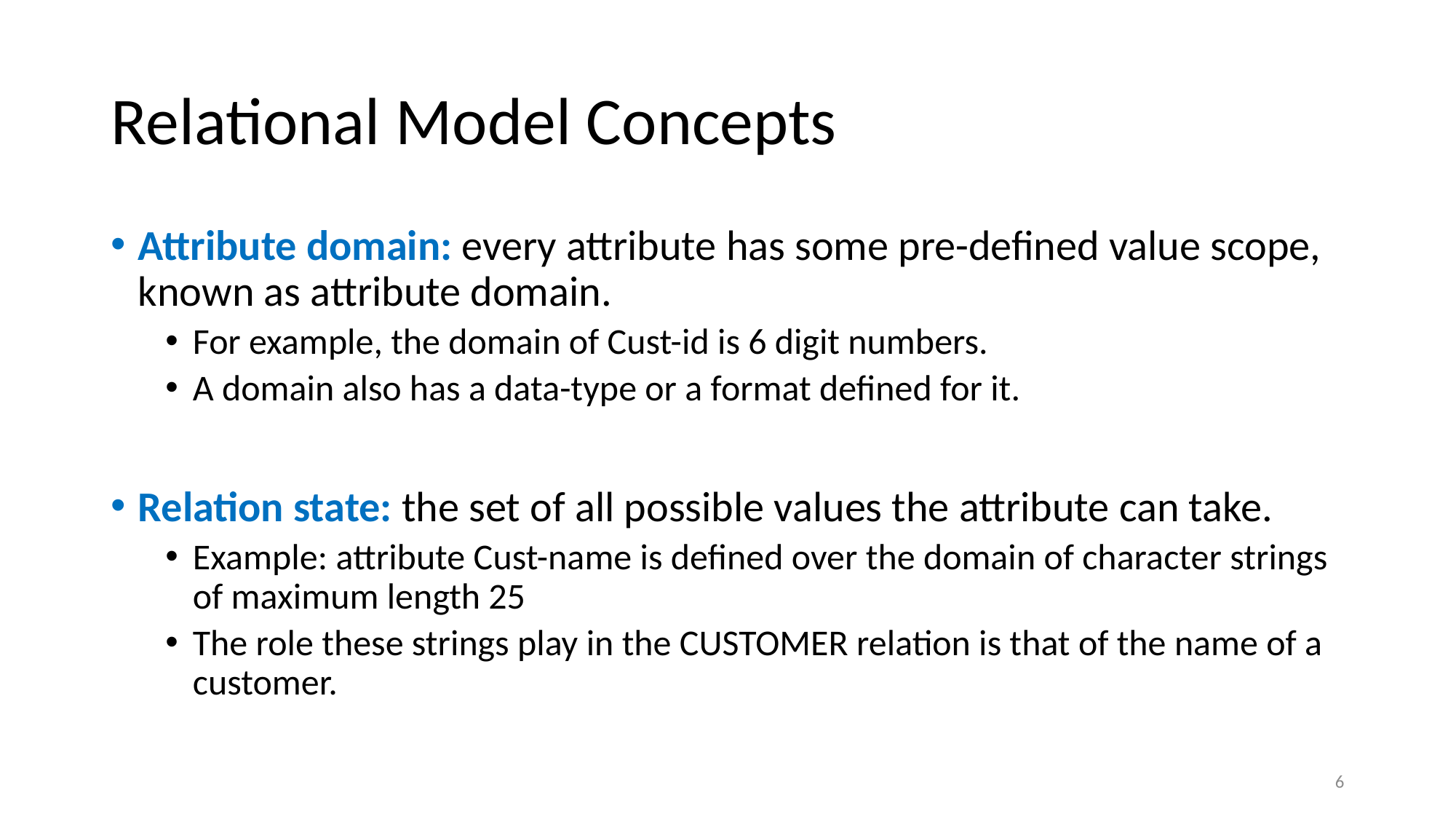

# Relational Model Concepts
Attribute domain: every attribute has some pre-defined value scope, known as attribute domain.
For example, the domain of Cust-id is 6 digit numbers.
A domain also has a data-type or a format defined for it.

Relation state: the set of all possible values the attribute can take.
Example: attribute Cust-name is defined over the domain of character strings of maximum length 25
The role these strings play in the CUSTOMER relation is that of the name of a customer.

6